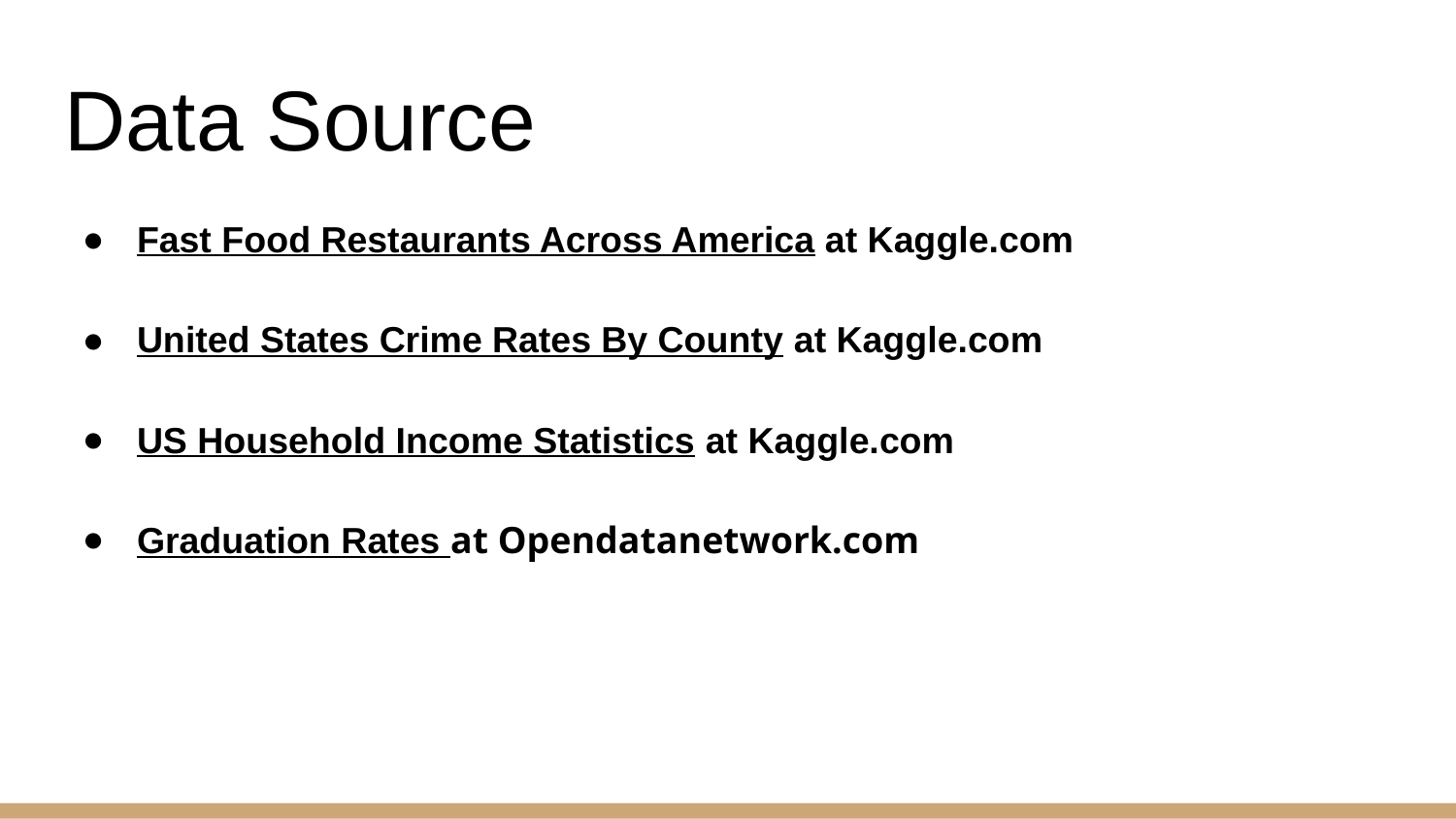

# Data Source
Fast Food Restaurants Across America at Kaggle.com

United States Crime Rates By County at Kaggle.com

US Household Income Statistics at Kaggle.com

Graduation Rates at Opendatanetwork.com